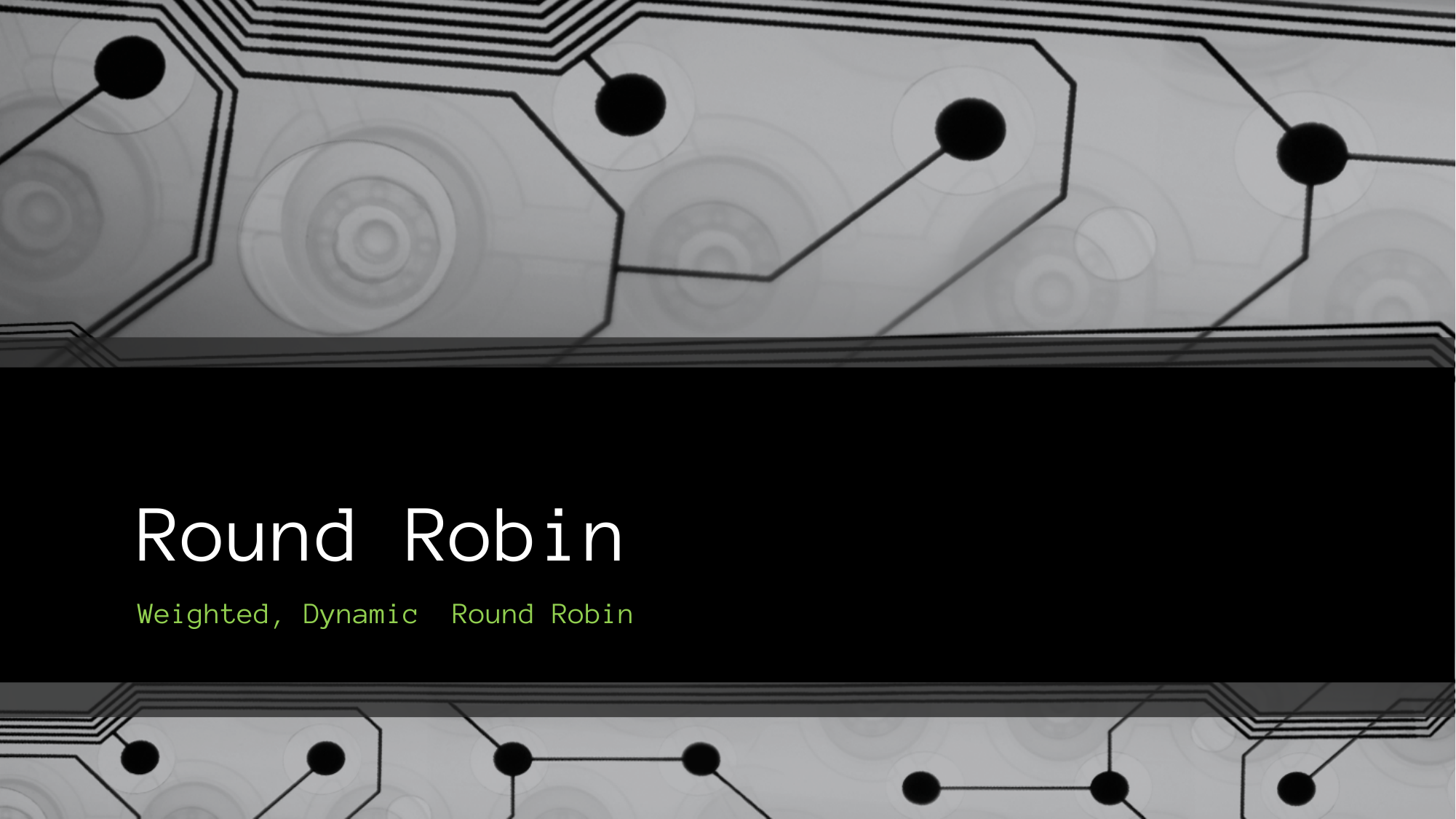

# Round Robin
Weighted, Dynamic  Round Robin